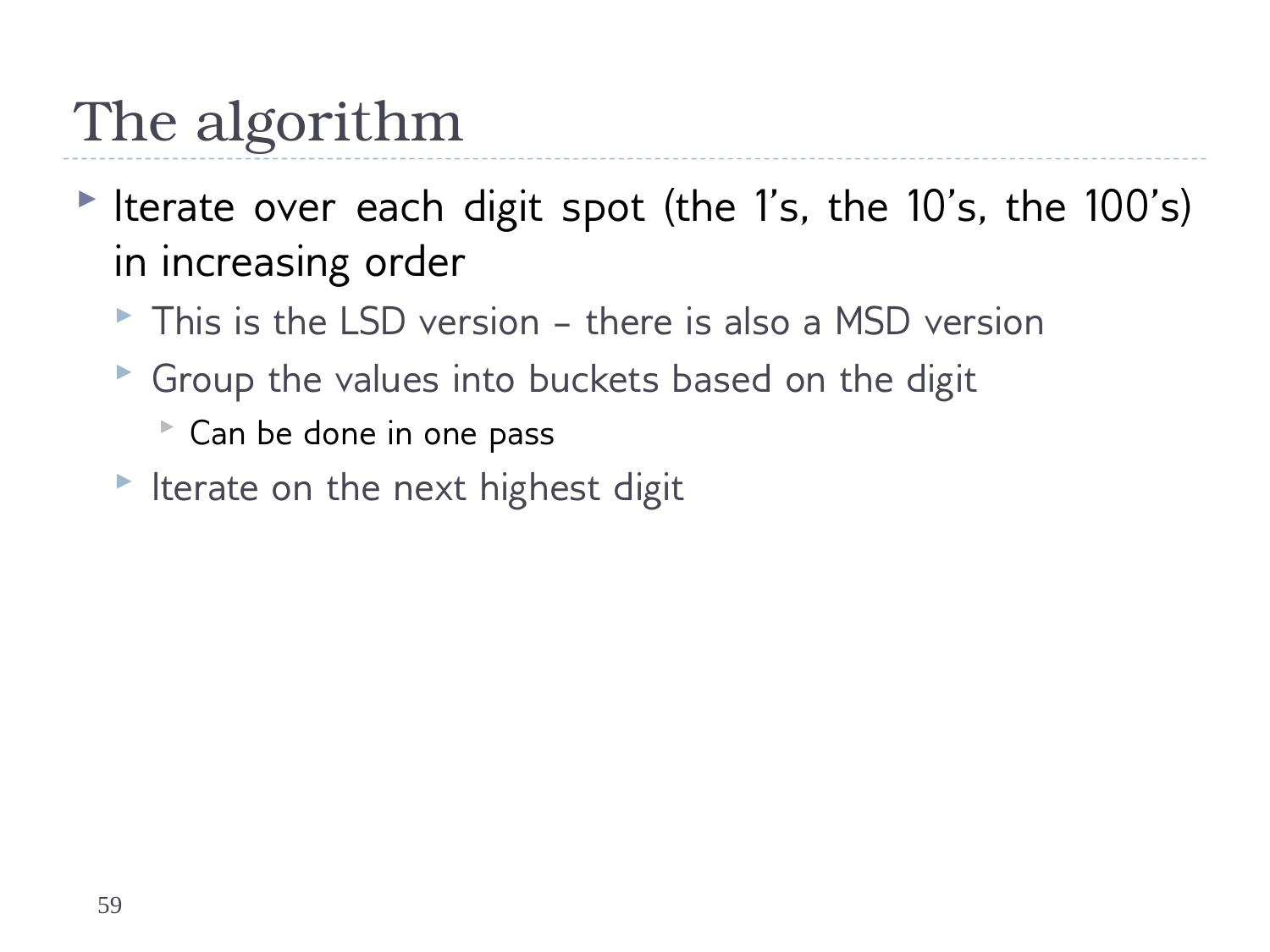

# The algorithm
Iterate over each digit spot (the 1’s, the 10’s, the 100’s) in increasing order
This is the LSD version – there is also a MSD version
Group the values into buckets based on the digit
Can be done in one pass
Iterate on the next highest digit
59